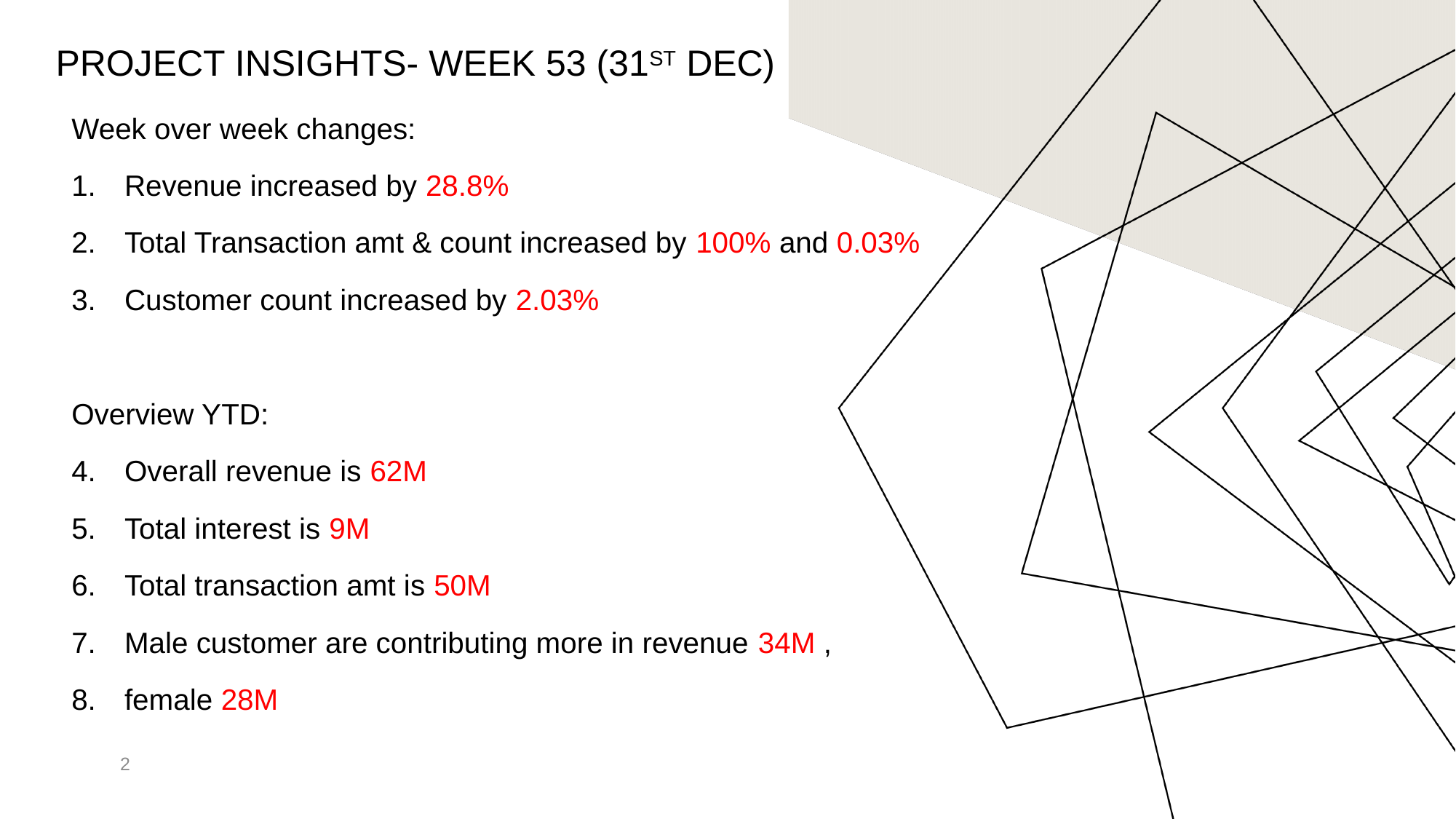

# Project insights- week 53 (31st dec)
Week over week changes:
Revenue increased by 28.8%
Total Transaction amt & count increased by 100% and 0.03%
Customer count increased by 2.03%

Overview YTD:
Overall revenue is 62M
Total interest is 9M
Total transaction amt is 50M
Male customer are contributing more in revenue 34M ,
female 28M
2